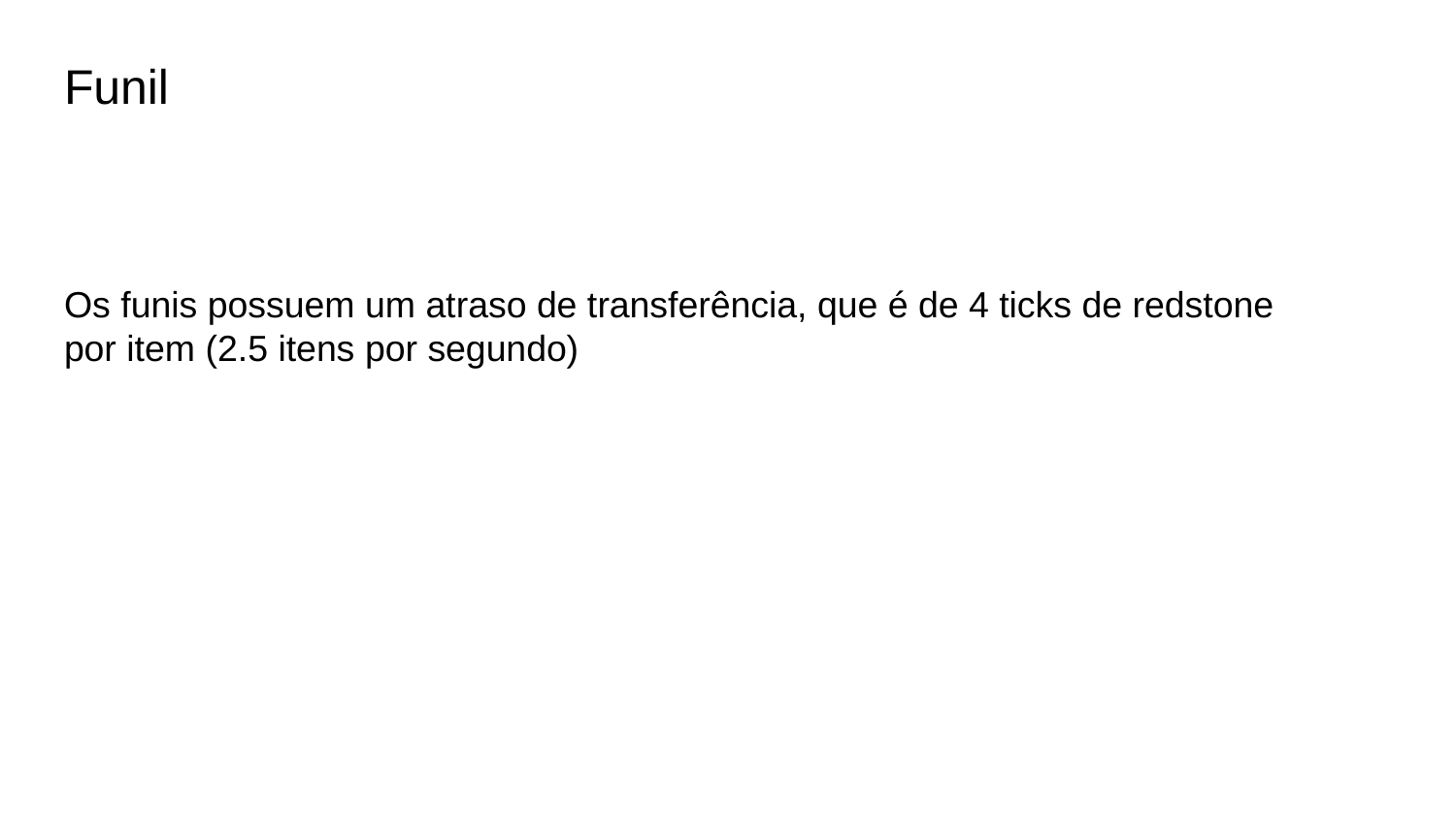

# Funil
Os funis possuem um atraso de transferência, que é de 4 ticks de redstone por item (2.5 itens por segundo)